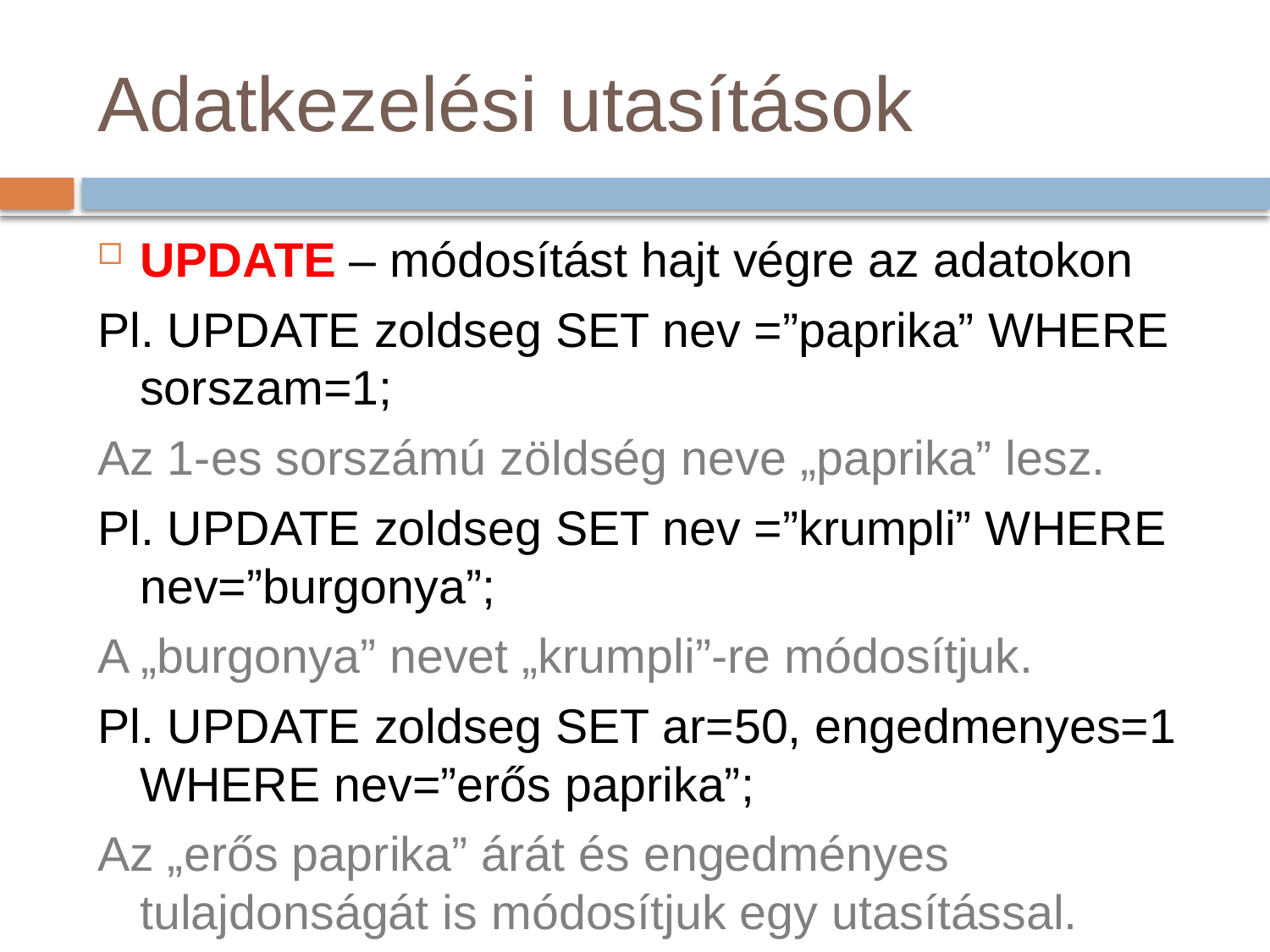

# Adatkezelési utasítások
UPDATE – módosítást hajt végre az adatokon
Pl. UPDATE zoldseg SET nev =”paprika” WHERE sorszam=1;
Az 1-es sorszámú zöldség neve „paprika” lesz.
Pl. UPDATE zoldseg SET nev =”krumpli” WHERE nev=”burgonya”;
A „burgonya” nevet „krumpli”-re módosítjuk.
Pl. UPDATE zoldseg SET ar=50, engedmenyes=1 WHERE nev=”erős paprika”;
Az „erős paprika” árát és engedményes tulajdonságát is módosítjuk egy utasítással.